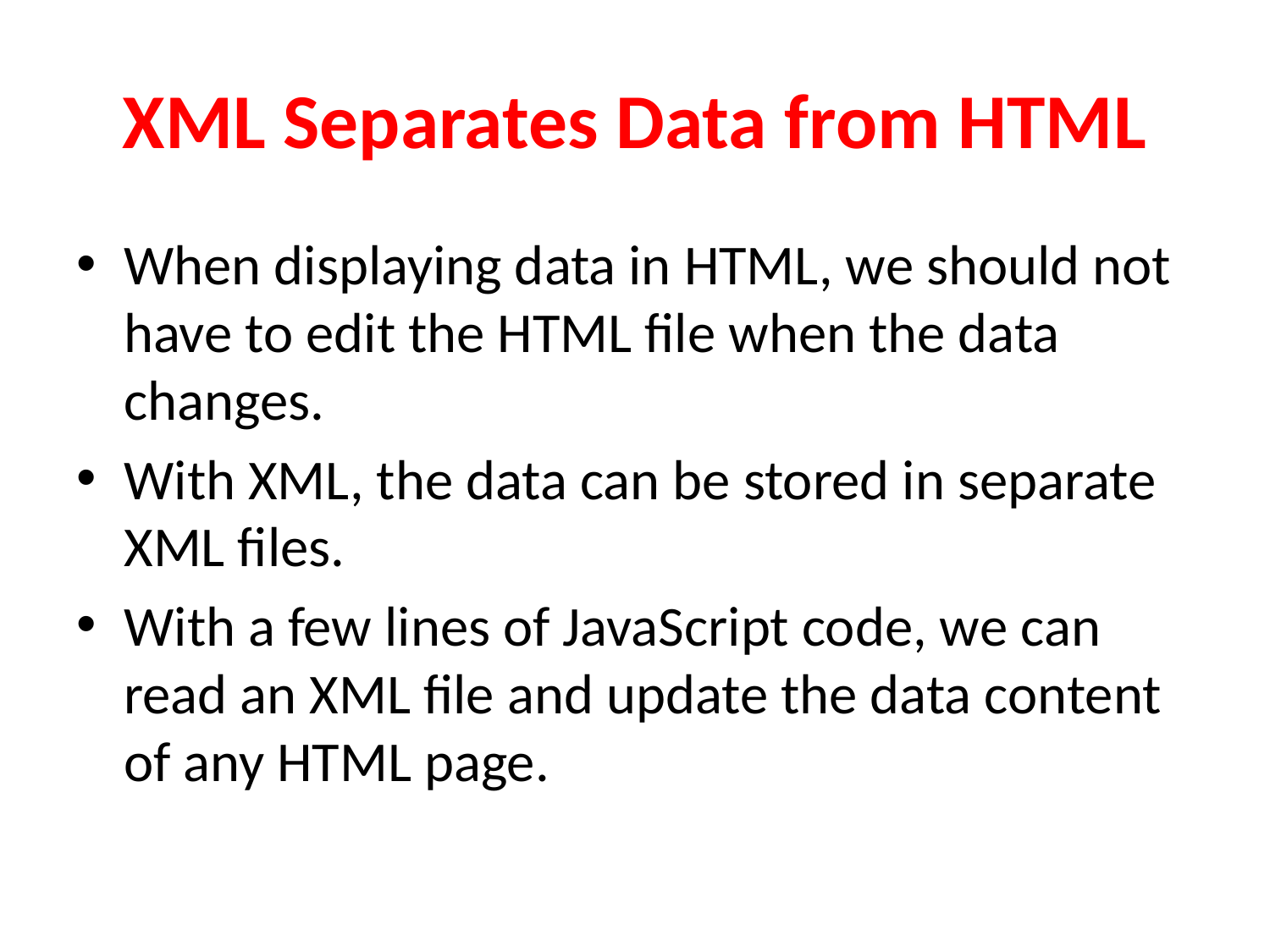

# XML Separates Data from HTML
When displaying data in HTML, we should not have to edit the HTML file when the data changes.
With XML, the data can be stored in separate XML files.
With a few lines of JavaScript code, we can read an XML file and update the data content of any HTML page.